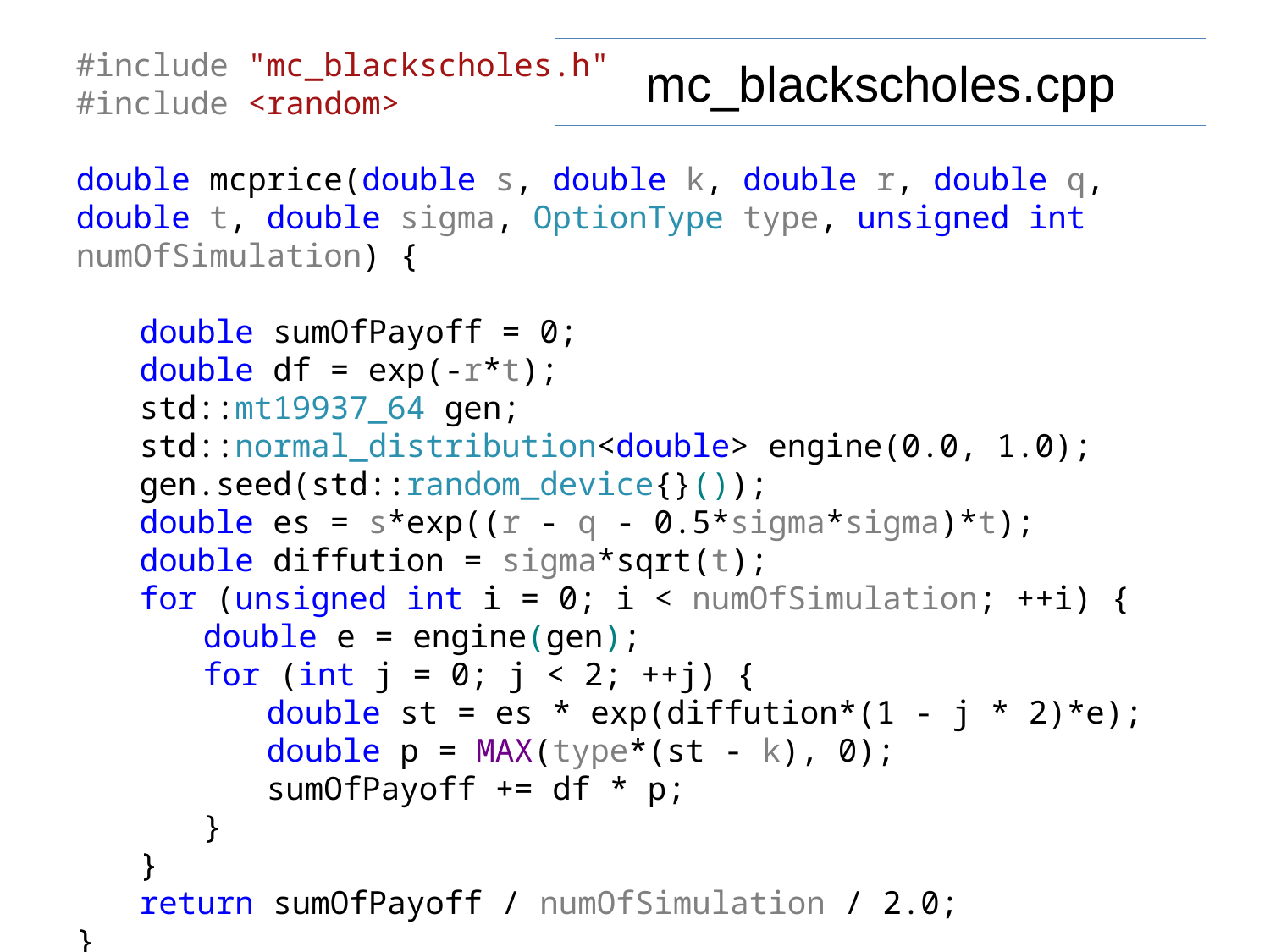

# mc_blackscholes.cpp
#include "mc_blackscholes.h"
#include <random>

double mcprice(double s, double k, double r, double q, double t, double sigma, OptionType type, unsigned int numOfSimulation) {

double sumOfPayoff = 0;
double df = exp(-r*t);
std::mt19937_64 gen;
std::normal_distribution<double> engine(0.0, 1.0);
gen.seed(std::random_device{}());
double es = s*exp((r - q - 0.5*sigma*sigma)*t);
double diffution = sigma*sqrt(t);
for (unsigned int i = 0; i < numOfSimulation; ++i) {
double e = engine(gen);
for (int j = 0; j < 2; ++j) {
double st = es * exp(diffution*(1 - j * 2)*e);
double p = MAX(type*(st - k), 0);
sumOfPayoff += df * p;
}
}
return sumOfPayoff / numOfSimulation / 2.0;
}